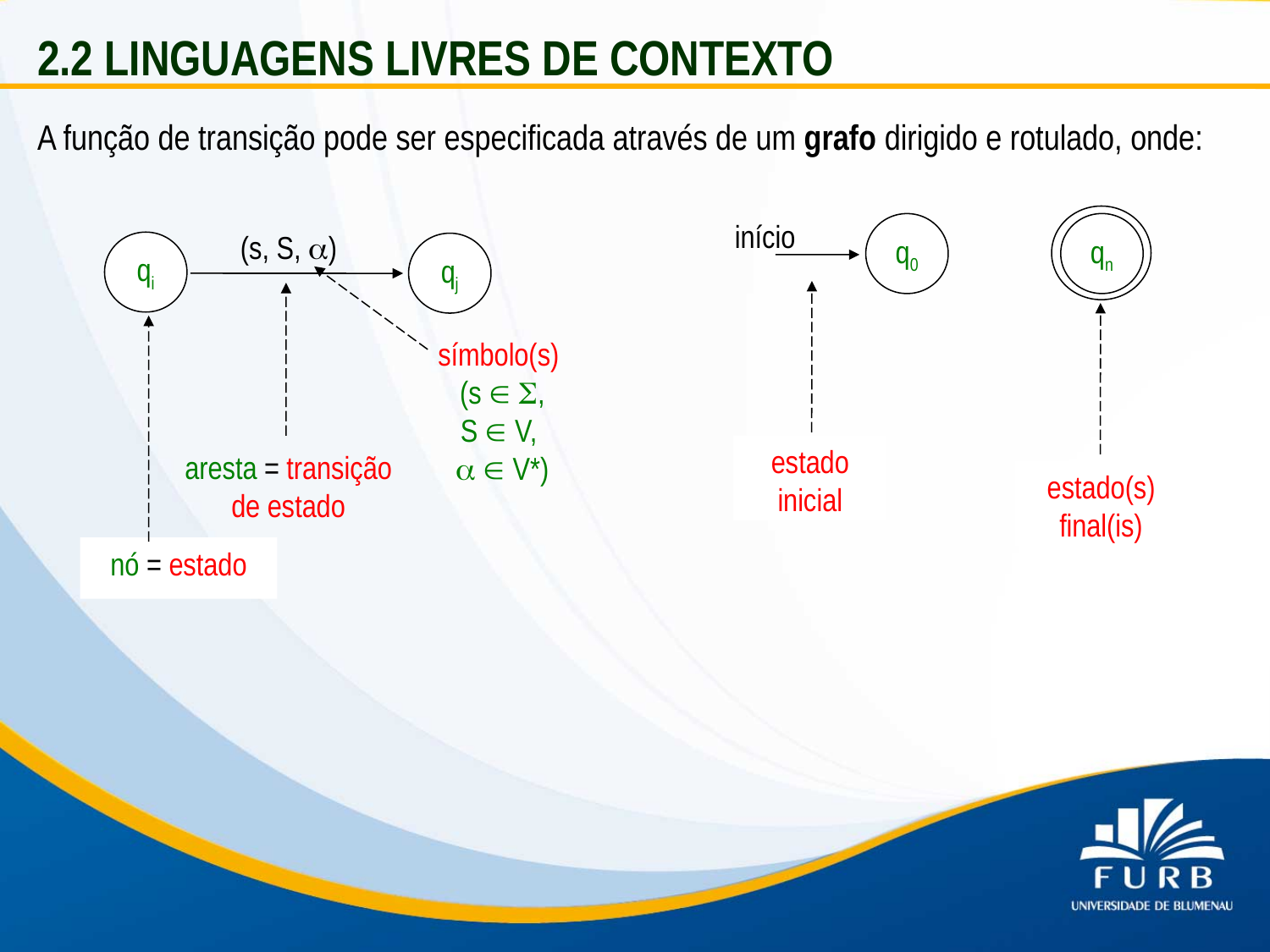

2.2 LINGUAGENS LIVRES DE CONTEXTO

A função de transição pode ser especificada através de um grafo dirigido e rotulado, onde:

qn
(s, S, α)
qi
qj

símbolo(s)
(s ∈ Σ,
S ∈ V,
α ∈ V*)
estado inicial
aresta = transição de estado
estado(s) final(is)
nó = estado
início
q0